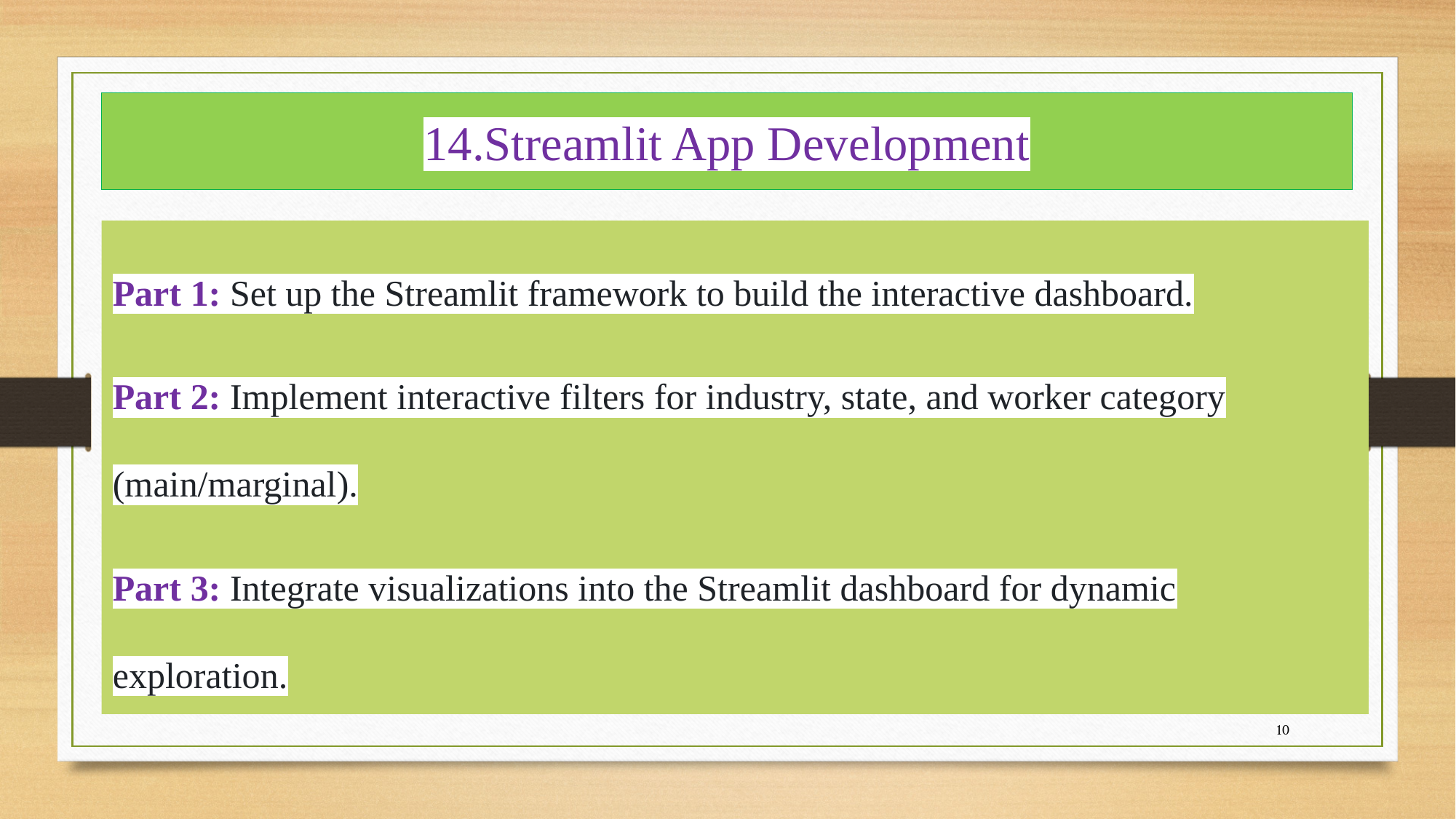

# 14.Streamlit App Development
Part 1: Set up the Streamlit framework to build the interactive dashboard.
Part 2: Implement interactive filters for industry, state, and worker category (main/marginal).
Part 3: Integrate visualizations into the Streamlit dashboard for dynamic exploration.

10